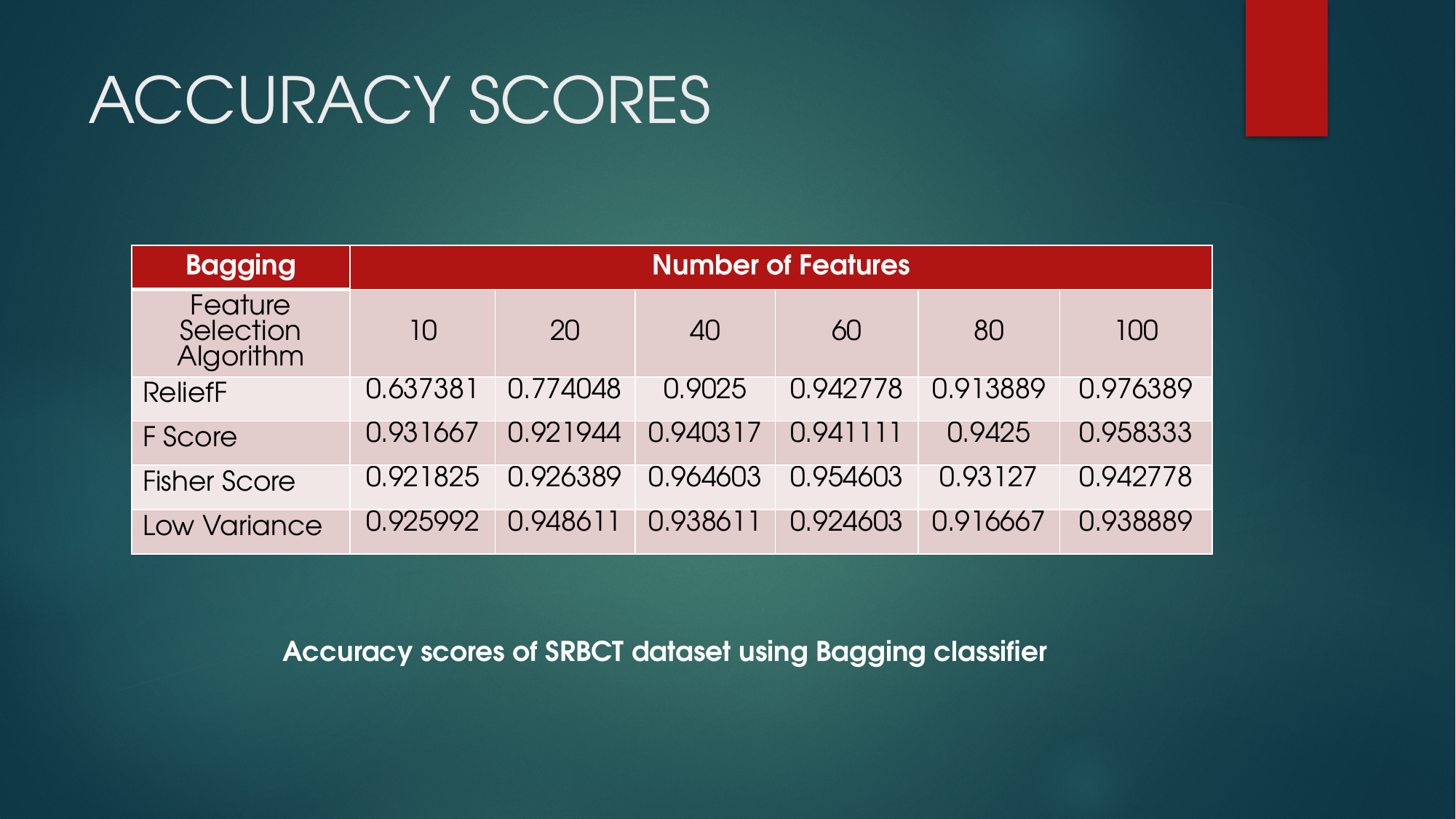

# ACCURACY SCORES
| Bagging | Number of Features |  |  |  |  |  |
| --- | --- | --- | --- | --- | --- | --- |
| Feature Selection Algorithm | 10 | 20 | 40 | 60 | 80 | 100 |
| ReliefF | 0.637381 | 0.774048 | 0.9025 | 0.942778 | 0.913889 | 0.976389 |
| F Score | 0.931667 | 0.921944 | 0.940317 | 0.941111 | 0.9425 | 0.958333 |
| Fisher Score | 0.921825 | 0.926389 | 0.964603 | 0.954603 | 0.93127 | 0.942778 |
| Low Variance | 0.925992 | 0.948611 | 0.938611 | 0.924603 | 0.916667 | 0.938889 |
Accuracy scores of SRBCT dataset using Bagging classifier